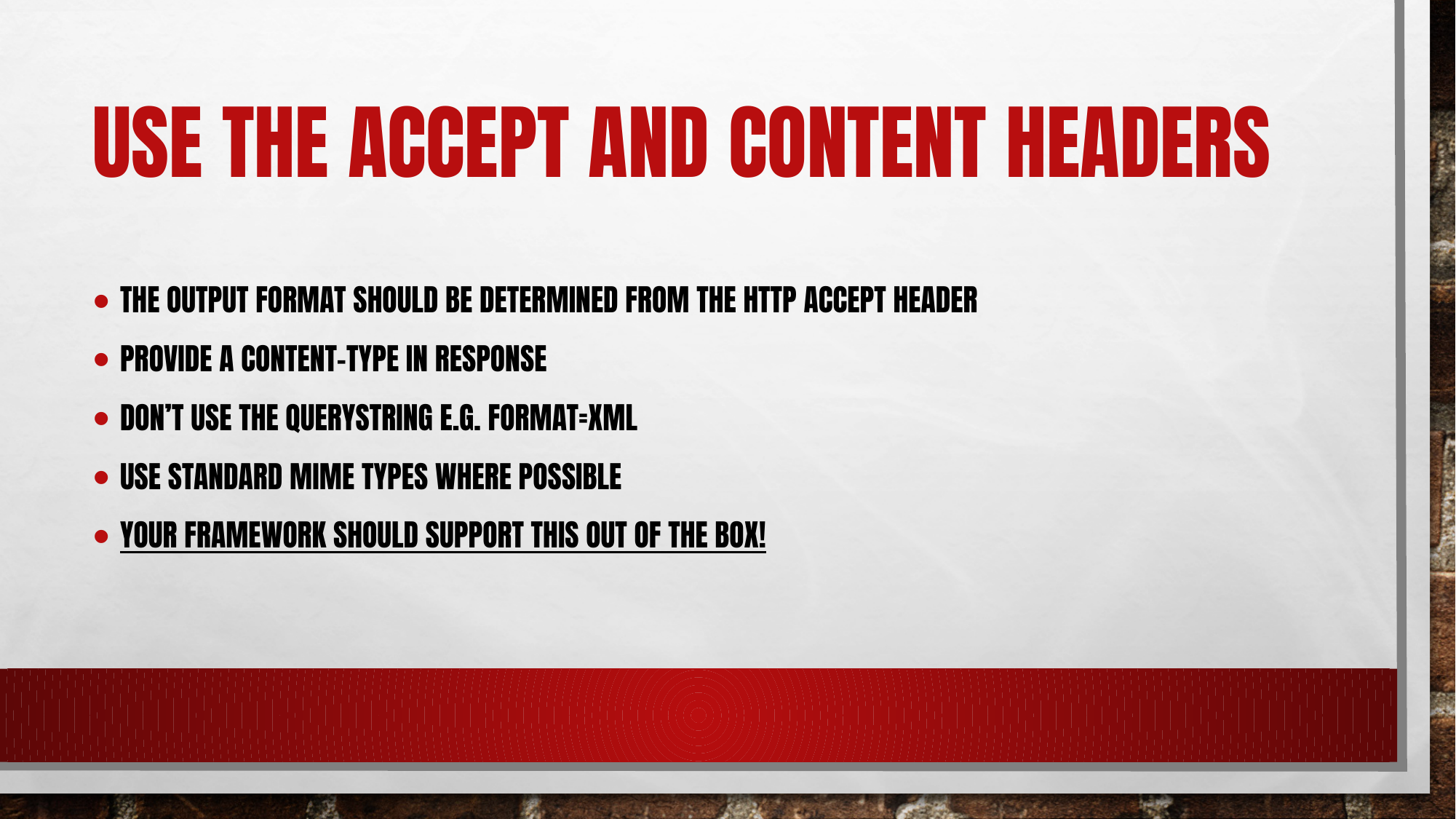

# Use the Accept and Content headers
the output format should be determined from the HTTP Accept header
Provide a Content-Type in response
Don’t use the querystring e.g. format=xML
Use standard MIME types where possible
Your framework should support this out of the box!